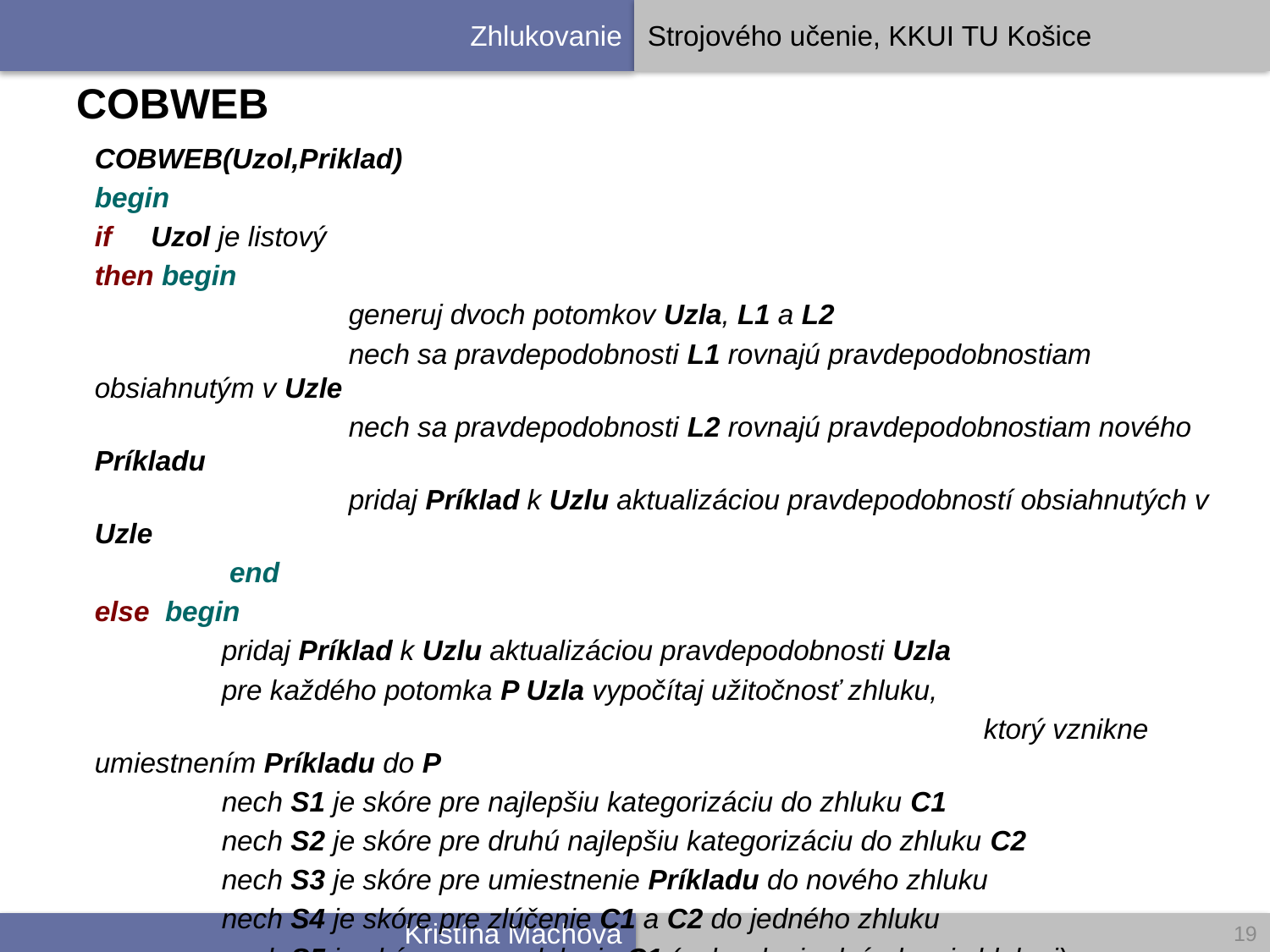

# COBWEB
COBWEB(Uzol,Priklad)
begin
if     Uzol je listový
then begin
		generuj dvoch potomkov Uzla, L1 a L2
		nech sa pravdepodobnosti L1 rovnajú pravdepodobnostiam obsiahnutým v Uzle
		nech sa pravdepodobnosti L2 rovnajú pravdepodobnostiam nového Príkladu
		pridaj Príklad k Uzlu aktualizáciou pravdepodobností obsiahnutých v Uzle
	 end
else  begin
	pridaj Príklad k Uzlu aktualizáciou pravdepodobnosti Uzla
	pre každého potomka P Uzla vypočítaj užitočnosť zhluku,
							ktorý vznikne umiestnením Príkladu do P
	nech S1 je skóre pre najlepšiu kategorizáciu do zhluku C1
	nech S2 je skóre pre druhú najlepšiu kategorizáciu do zhluku C2
	nech S3 je skóre pre umiestnenie Príkladu do nového zhluku
	nech S4 je skóre pre zlúčenie C1 a C2 do jedného zhluku
	nech S5 je skóre pre rozdelenie C1 (nahradenie dcérskymi zhlukmi)
	end
19